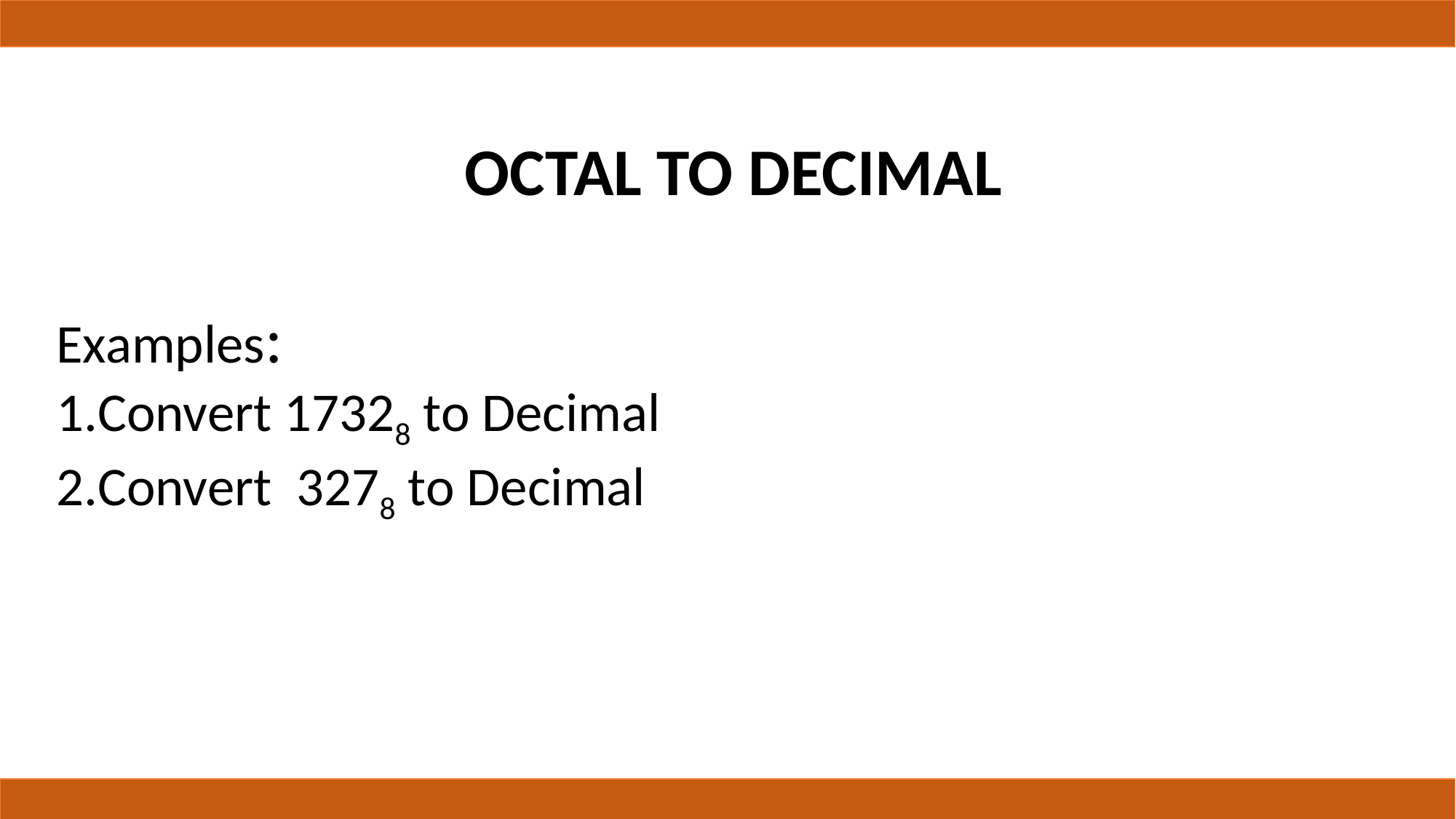

# OCTAL TO DECIMAL
Examples:
Convert 17328 to Decimal
Convert  3278 to Decimal